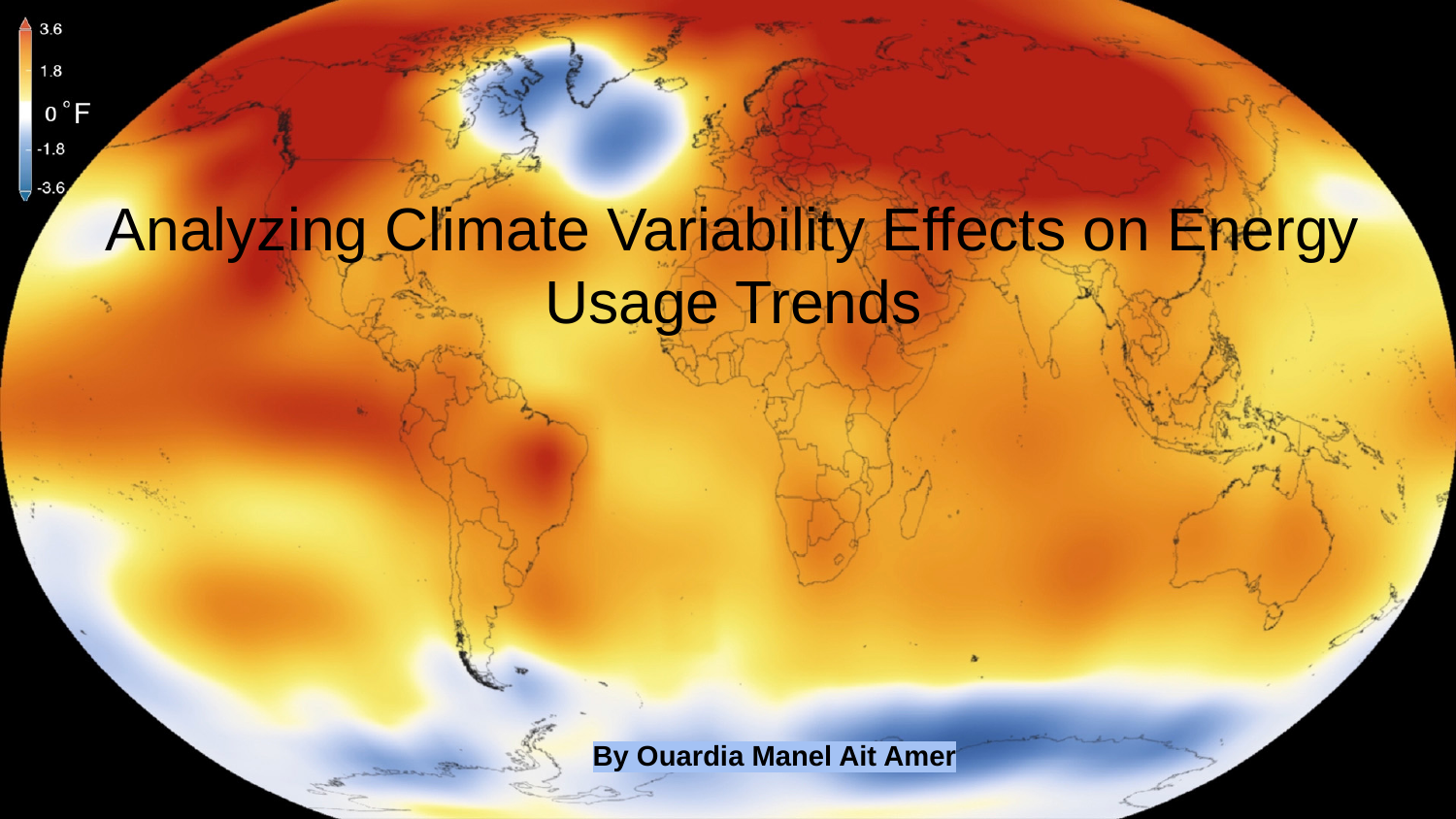

# Analyzing Climate Variability Effects on Energy Usage Trends
By Ouardia Manel Ait Amer